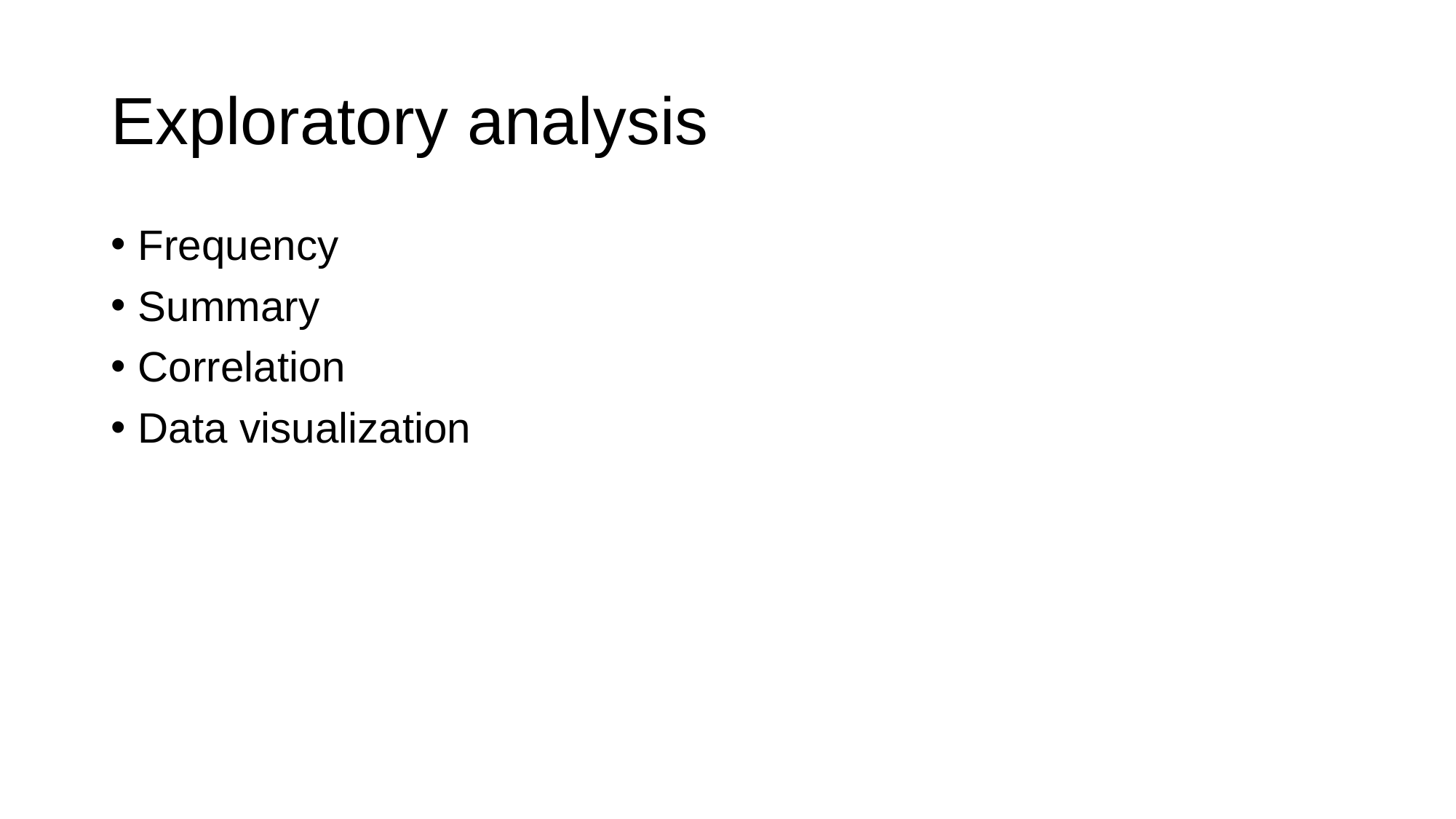

# Exploratory analysis
Frequency
Summary
Correlation
Data visualization